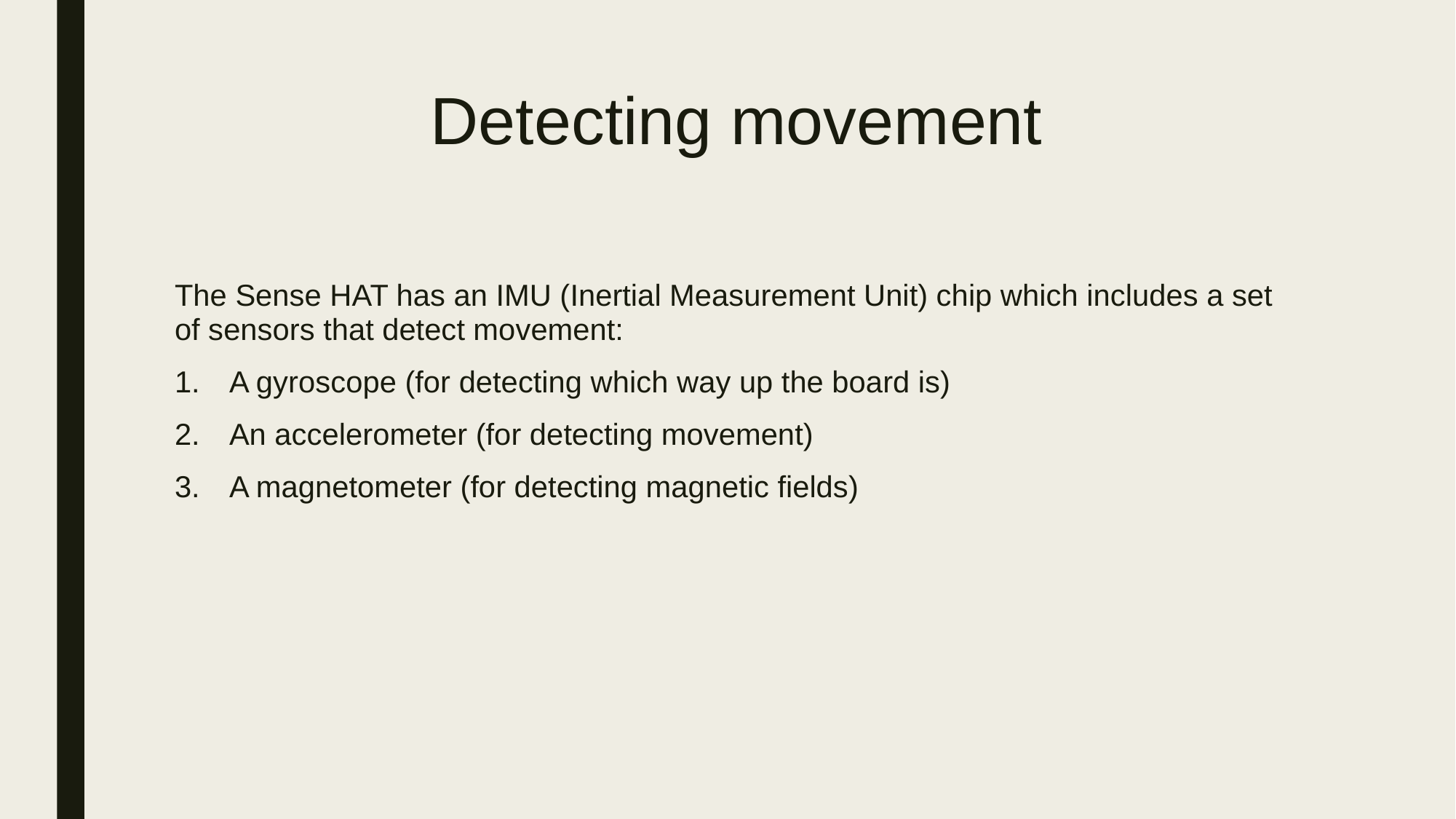

# Detecting movement
The Sense HAT has an IMU (Inertial Measurement Unit) chip which includes a set of sensors that detect movement:
A gyroscope (for detecting which way up the board is)
An accelerometer (for detecting movement)
A magnetometer (for detecting magnetic fields)